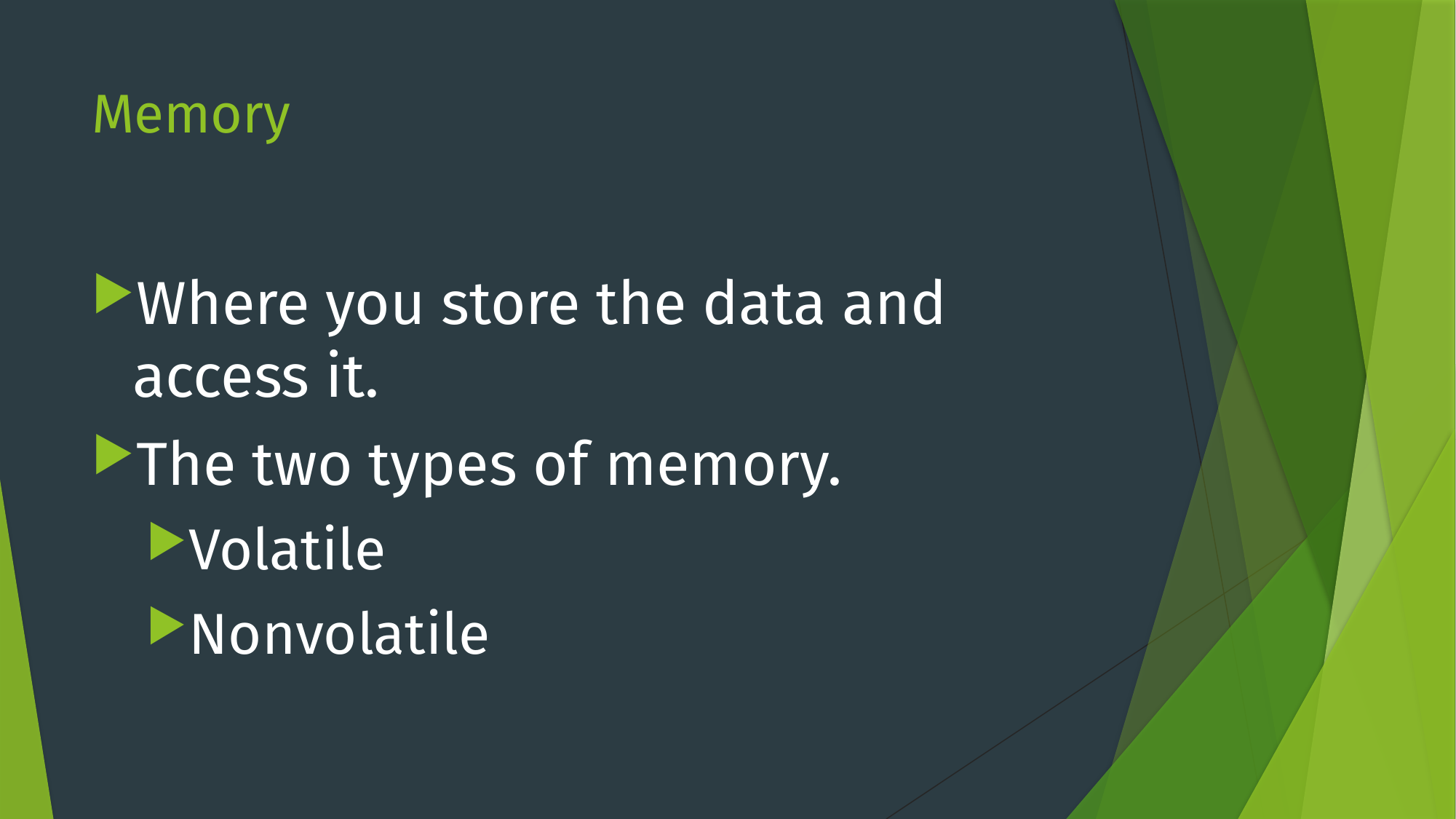

# Memory
Where you store the data and access it.
The two types of memory.
Volatile
Nonvolatile